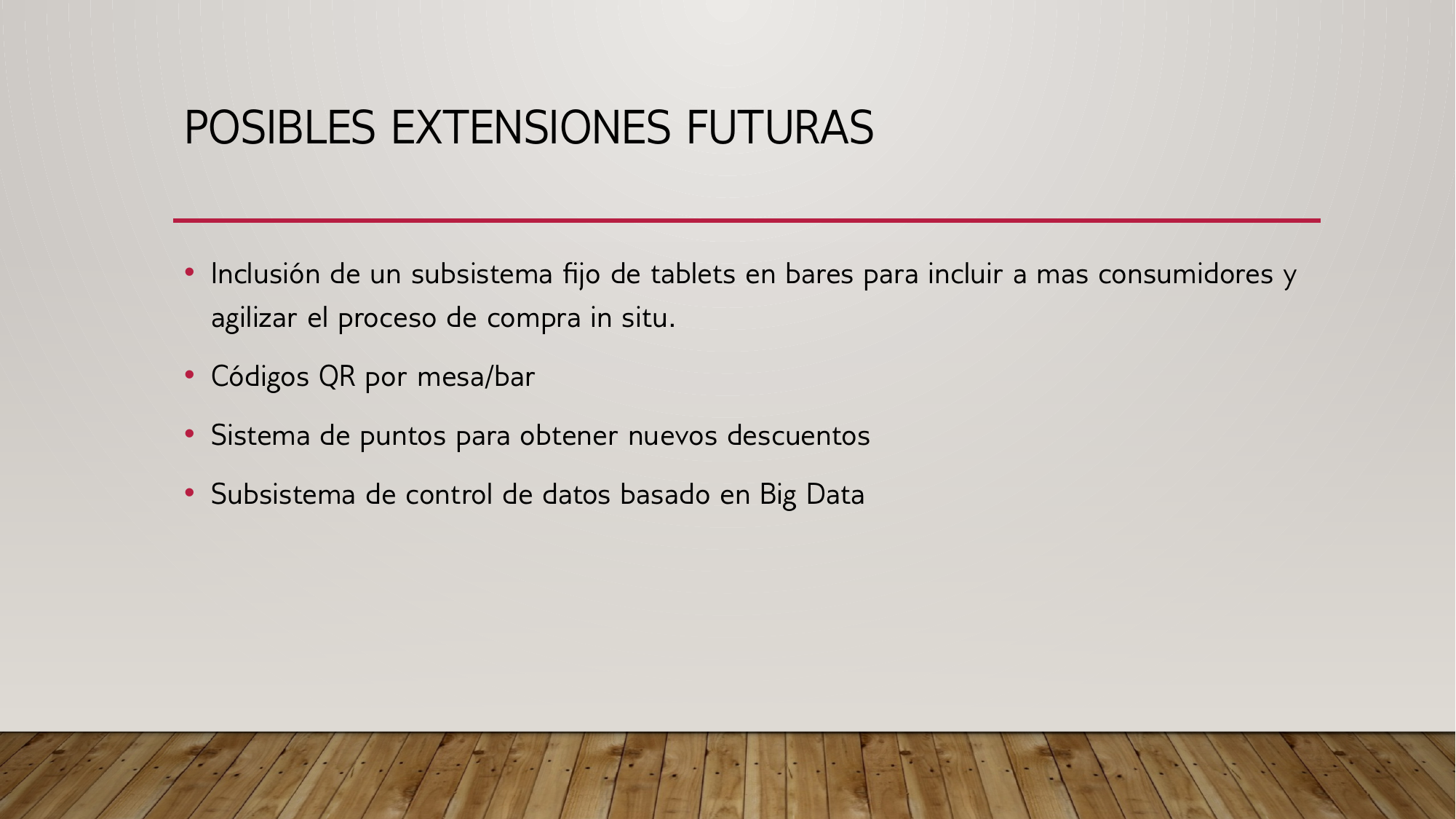

# Posibles extensiones futuras
Inclusión de un subsistema fijo de tablets en bares para incluir a mas consumidores y agilizar el proceso de compra in situ.
Códigos QR por mesa/bar
Sistema de puntos para obtener nuevos descuentos
Subsistema de control de datos basado en Big Data